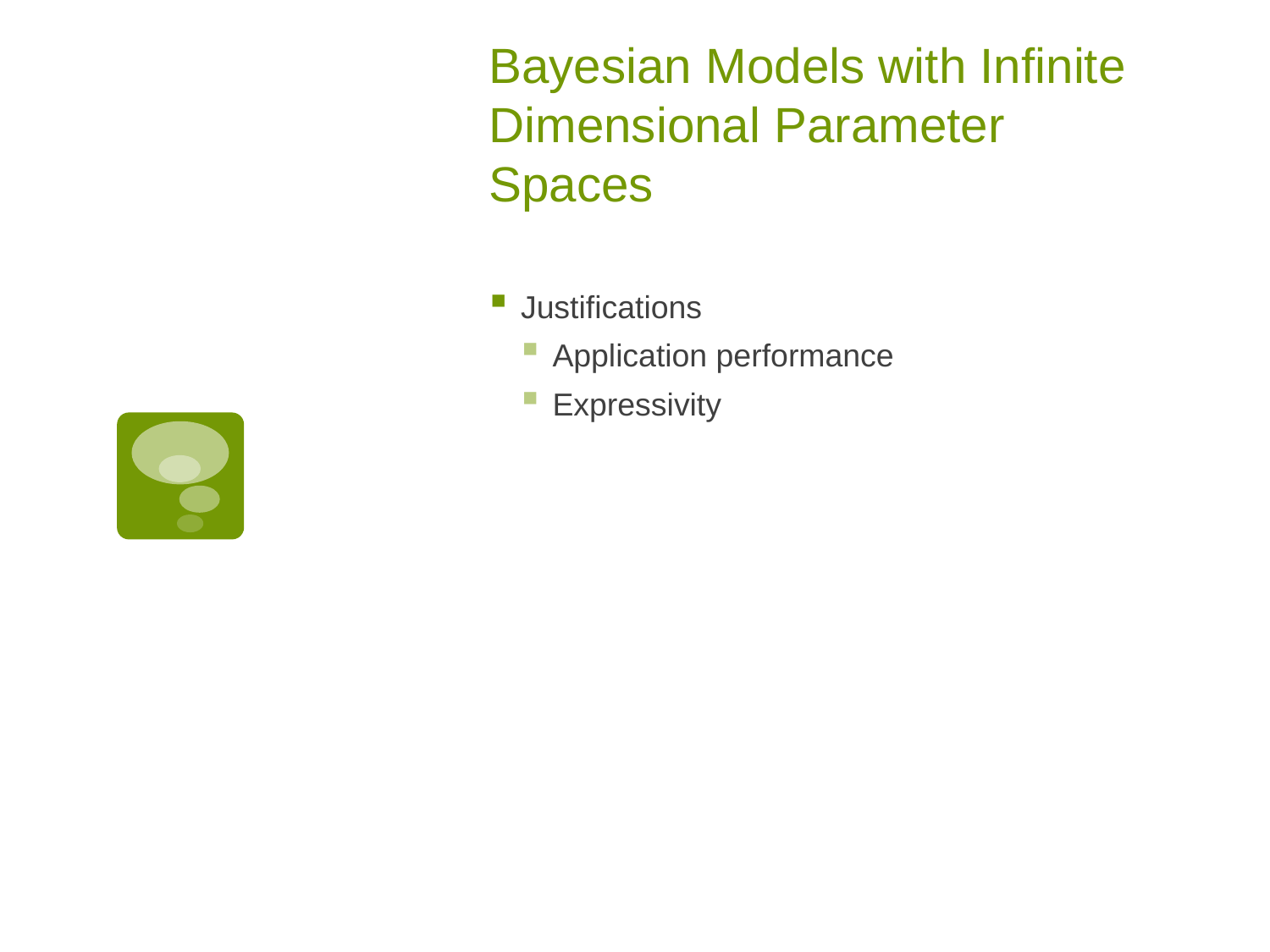

# Bayesian Models with Infinite Dimensional Parameter Spaces
Justifications
Application performance
Expressivity